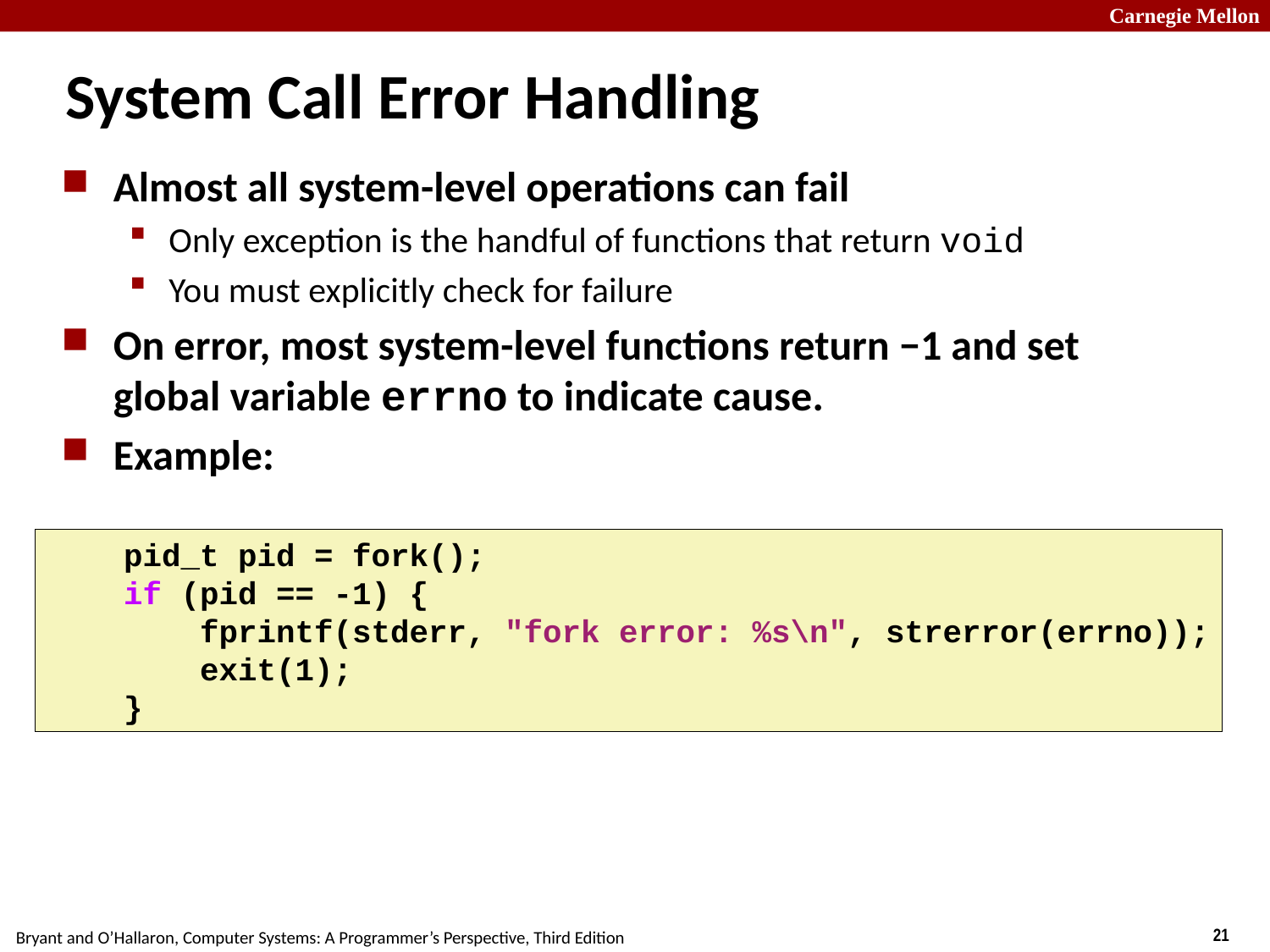

# System Call Error Handling
Almost all system-level operations can fail
Only exception is the handful of functions that return void
You must explicitly check for failure
On error, most system-level functions return −1 and set global variable errno to indicate cause.
Example:

    pid_t pid = fork();
    if (pid == -1) {
        fprintf(stderr, "fork error: %s\n", strerror(errno));
        exit(1);
    }